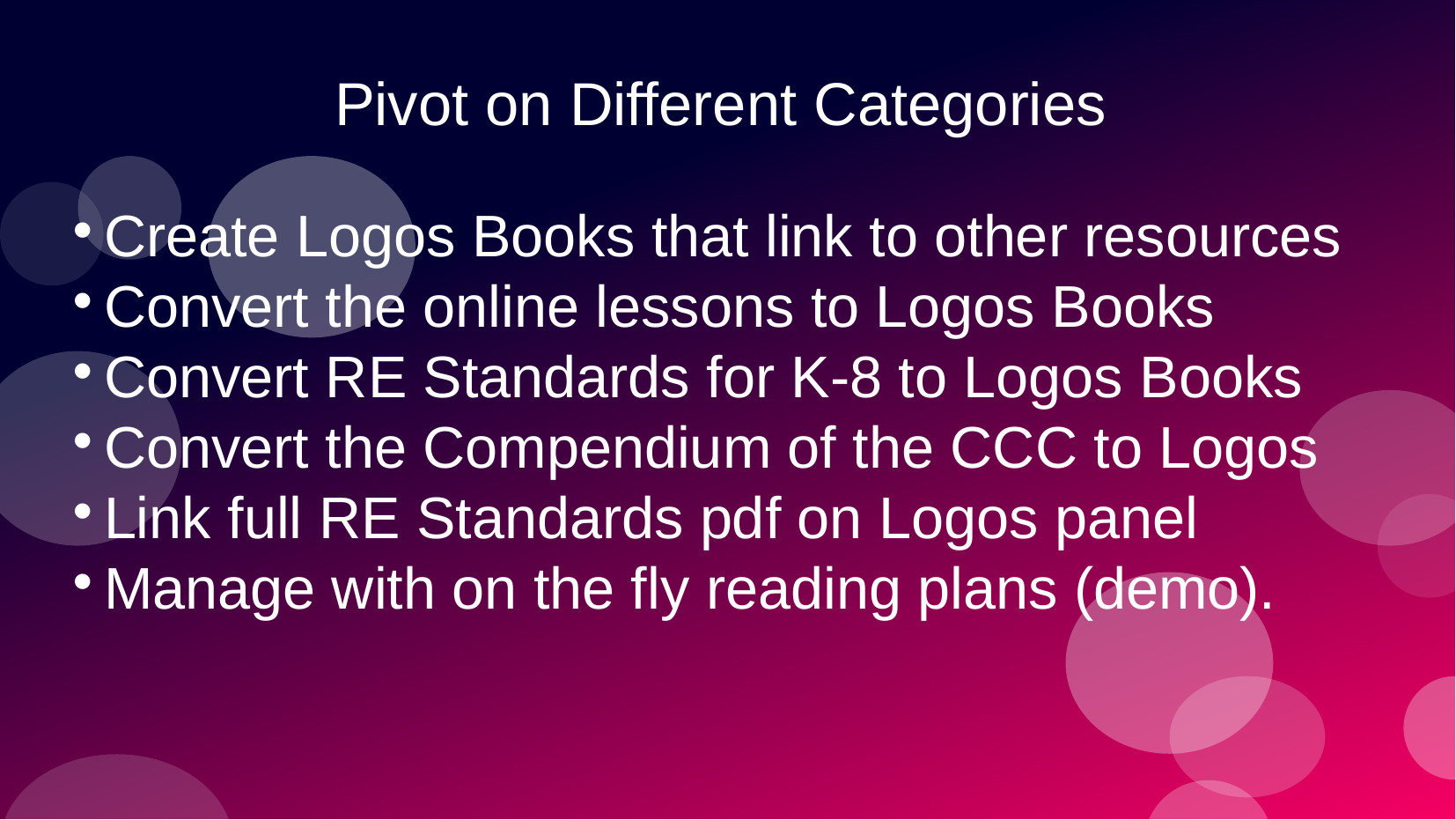

# Pivot on Different Categories
Create Logos Books that link to other resources
Convert the online lessons to Logos Books
Convert RE Standards for K-8 to Logos Books
Convert the Compendium of the CCC to Logos
Link full RE Standards pdf on Logos panel
Manage with on the fly reading plans (demo).